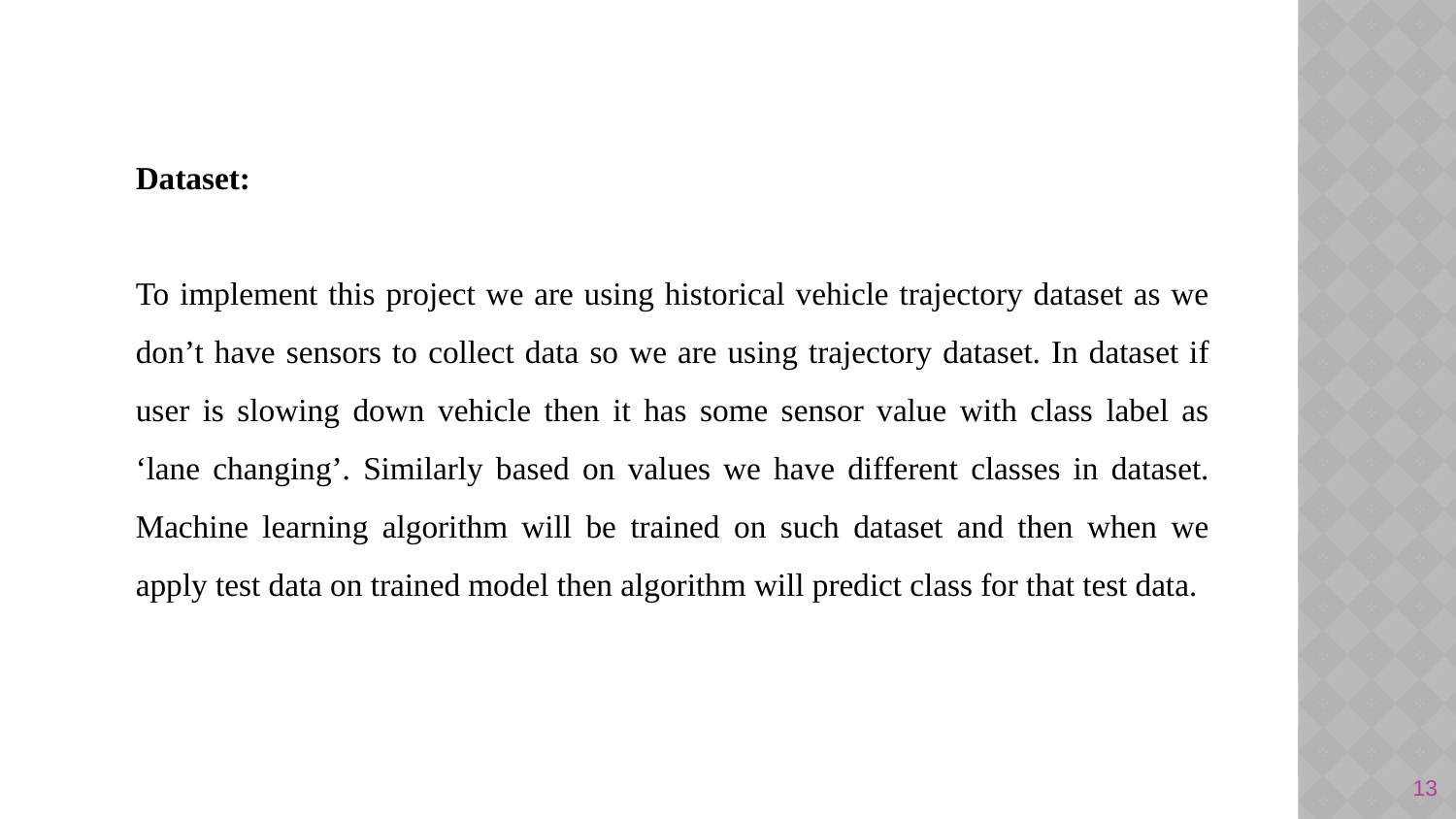

Dataset:

To implement this project we are using historical vehicle trajectory dataset as we don’t have sensors to collect data so we are using trajectory dataset. In dataset if user is slowing down vehicle then it has some sensor value with class label as ‘lane changing’. Similarly based on values we have different classes in dataset. Machine learning algorithm will be trained on such dataset and then when we apply test data on trained model then algorithm will predict class for that test data.

13